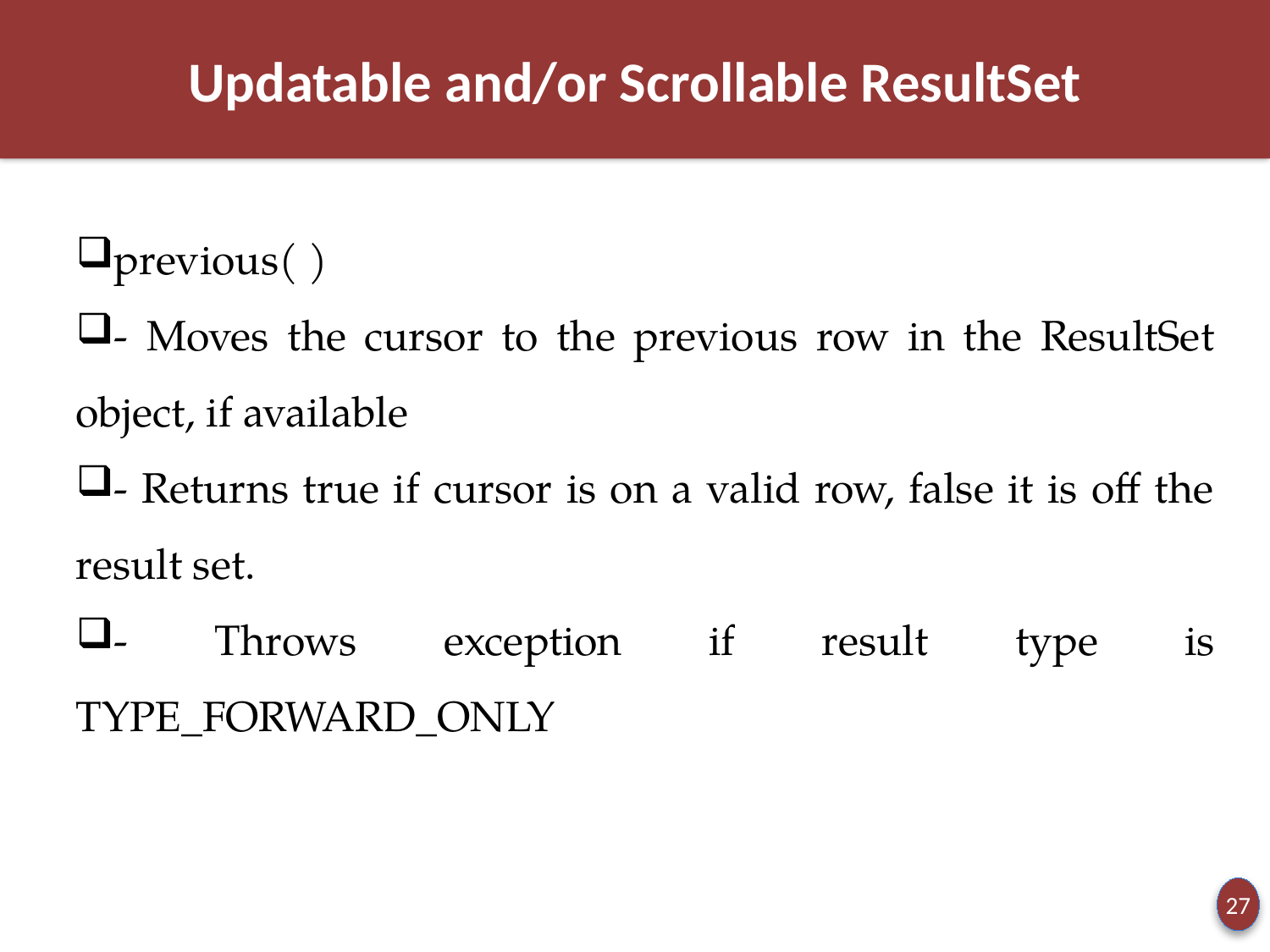

Updatable and/or Scrollable ResultSet
previous( )
- Moves the cursor to the previous row in the ResultSet object, if available
- Returns true if cursor is on a valid row, false it is off the result set.
- Throws exception if result type is TYPE_FORWARD_ONLY
27